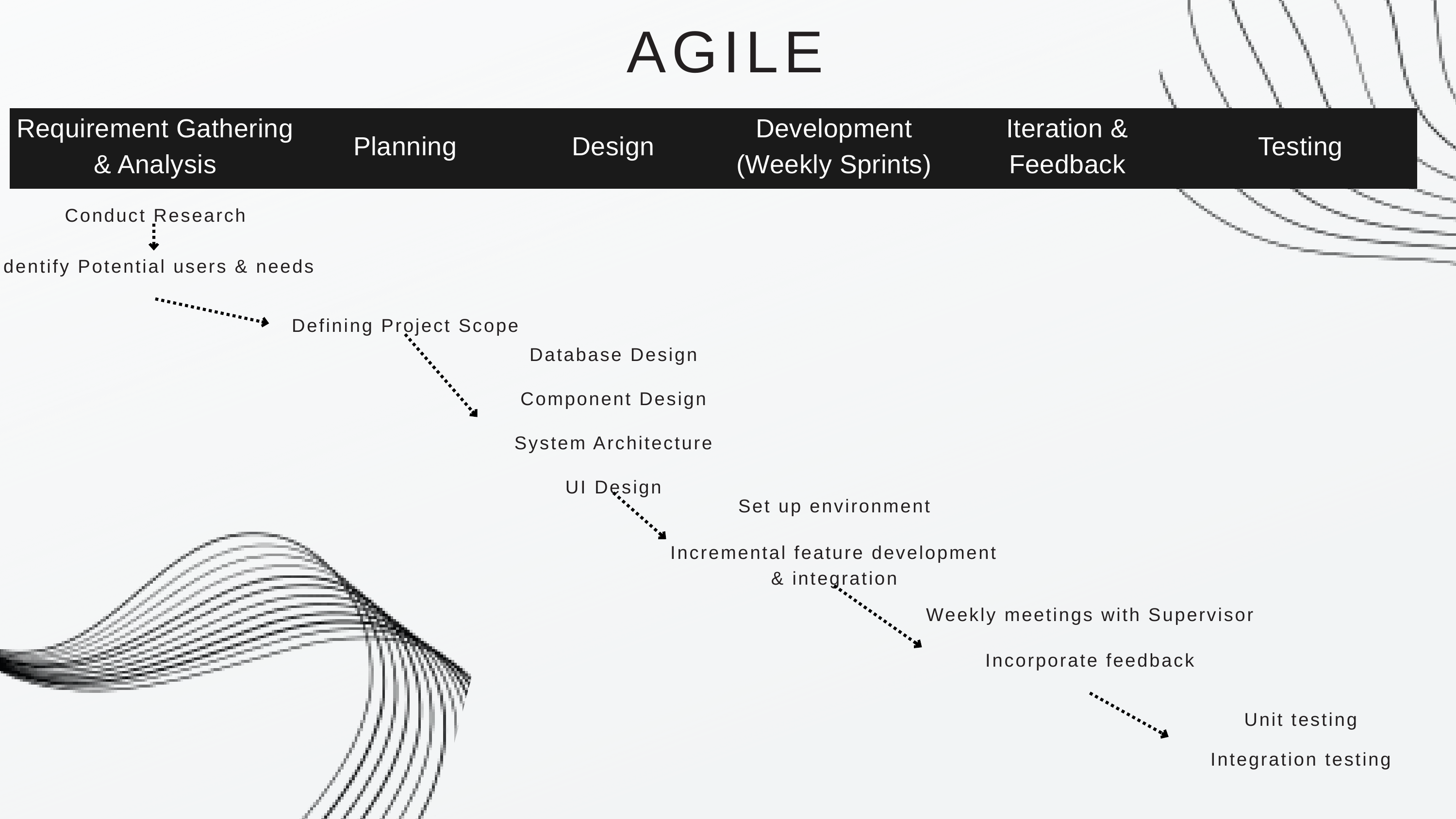

AGILE METHODOLOGY

Requirement Gathering & Analysis

Planning

Design

Development (Weekly Sprints)

Iteration & Feedback

Testing
Conduct Research

Identify Potential users & needs

Defining Project Scope

Database Design

Component Design

System Architecture

UI Design

Set up environment

Incremental feature development & integration

Weekly meetings with Supervisor

Incorporate feedback

Unit testing

Integration testing